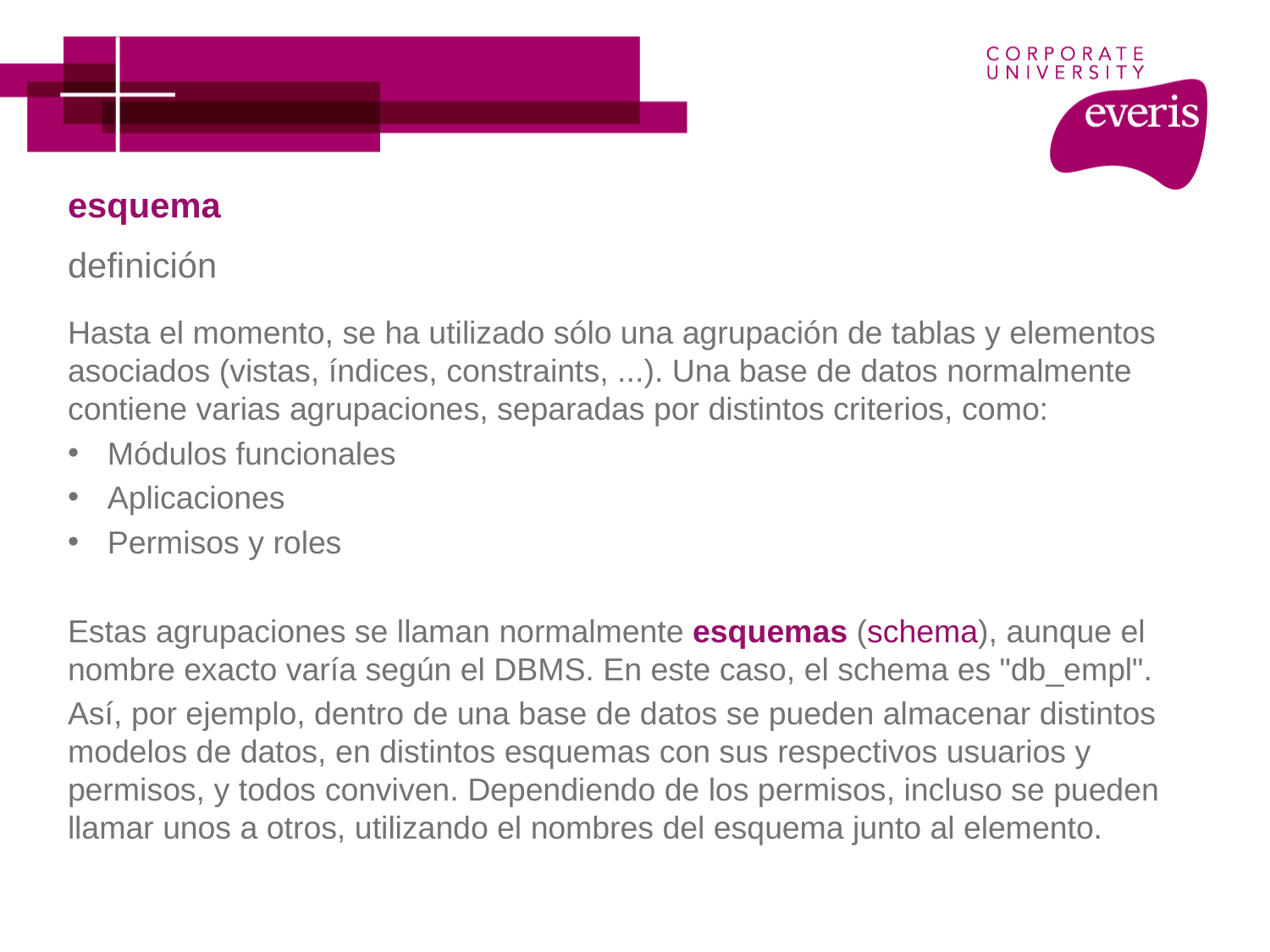

# esquema
definición
Hasta el momento, se ha utilizado sólo una agrupación de tablas y elementos asociados (vistas, índices, constraints, ...). Una base de datos normalmente contiene varias agrupaciones, separadas por distintos criterios, como:
Módulos funcionales
Aplicaciones
Permisos y roles

Estas agrupaciones se llaman normalmente esquemas (schema), aunque el nombre exacto varía según el DBMS. En este caso, el schema es "db_empl".
Así, por ejemplo, dentro de una base de datos se pueden almacenar distintos modelos de datos, en distintos esquemas con sus respectivos usuarios y permisos, y todos conviven. Dependiendo de los permisos, incluso se pueden llamar unos a otros, utilizando el nombres del esquema junto al elemento.